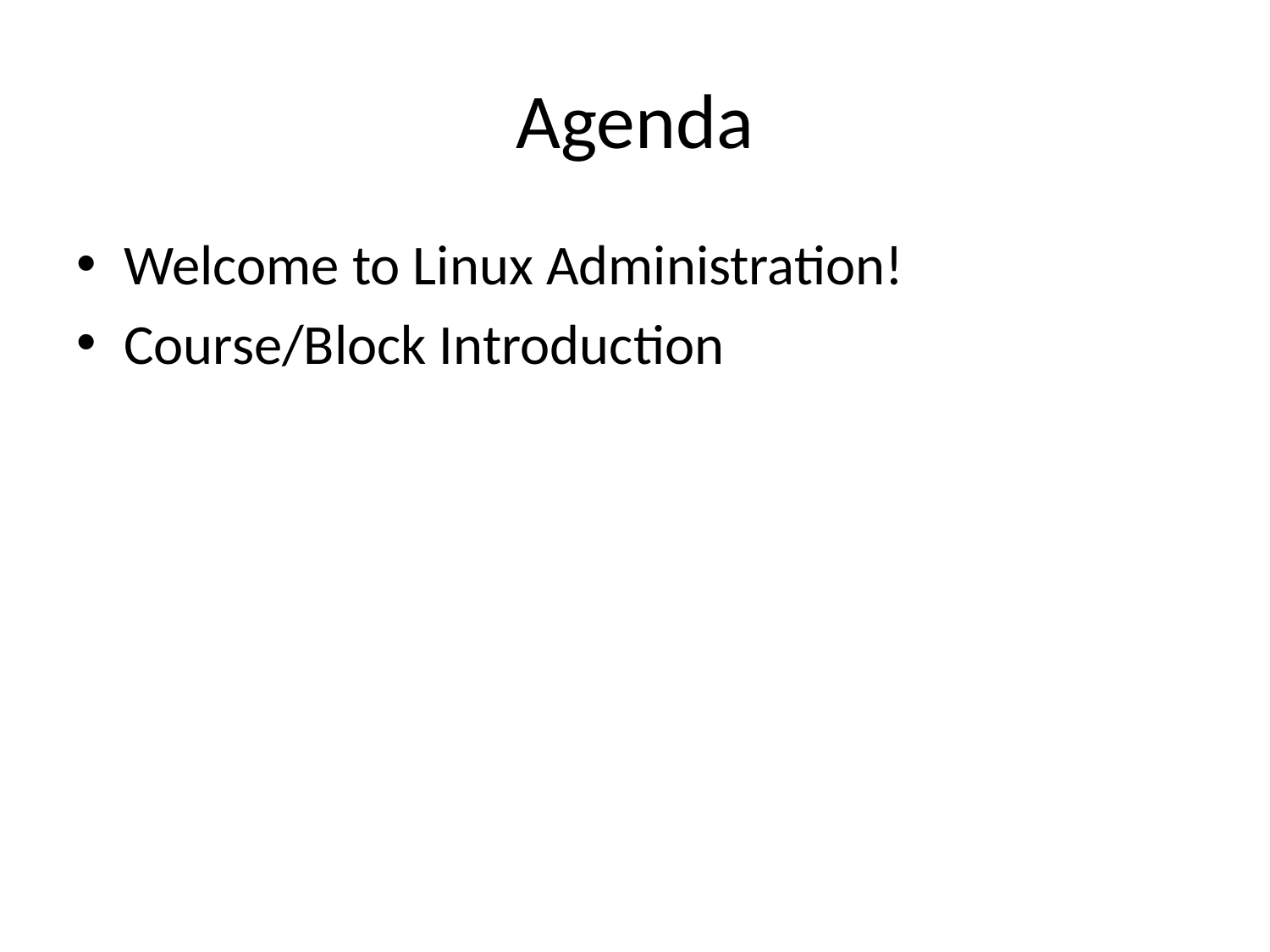

# Agenda
Welcome to Linux Administration!
Course/Block Introduction